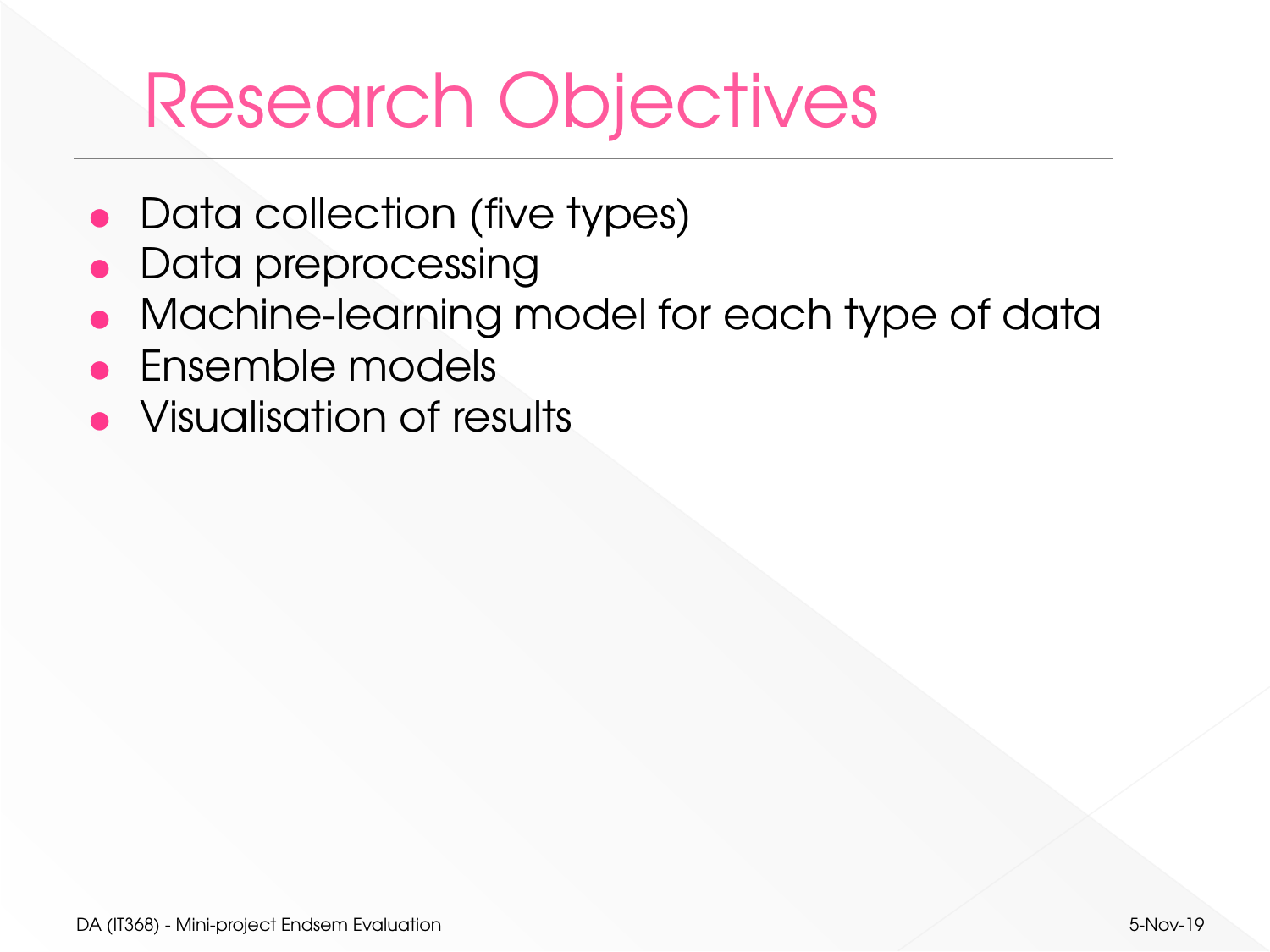

# Research Objectives
Data collection (five types)
Data preprocessing
Machine-learning model for each type of data
Ensemble models
Visualisation of results

5-Nov-19
DA (IT368) - Mini-project Endsem Evaluation